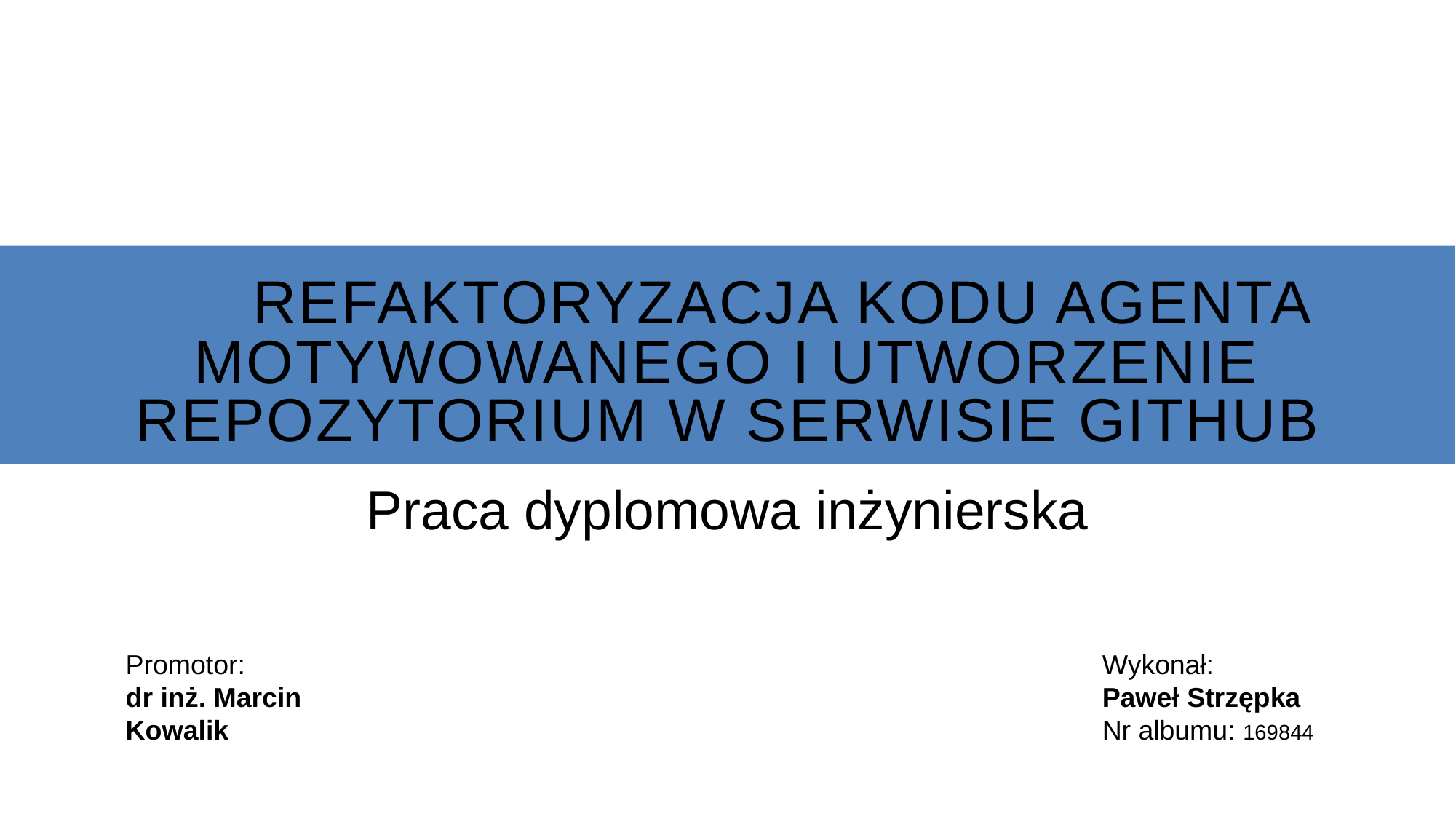

# Refaktoryzacja kodu agenta motywowanego i utworzenie repozytorium w serwisie GitHub
Praca dyplomowa inżynierska
Promotor:
dr inż. Marcin Kowalik

Wykonał:
Paweł Strzępka
Nr albumu: 169844